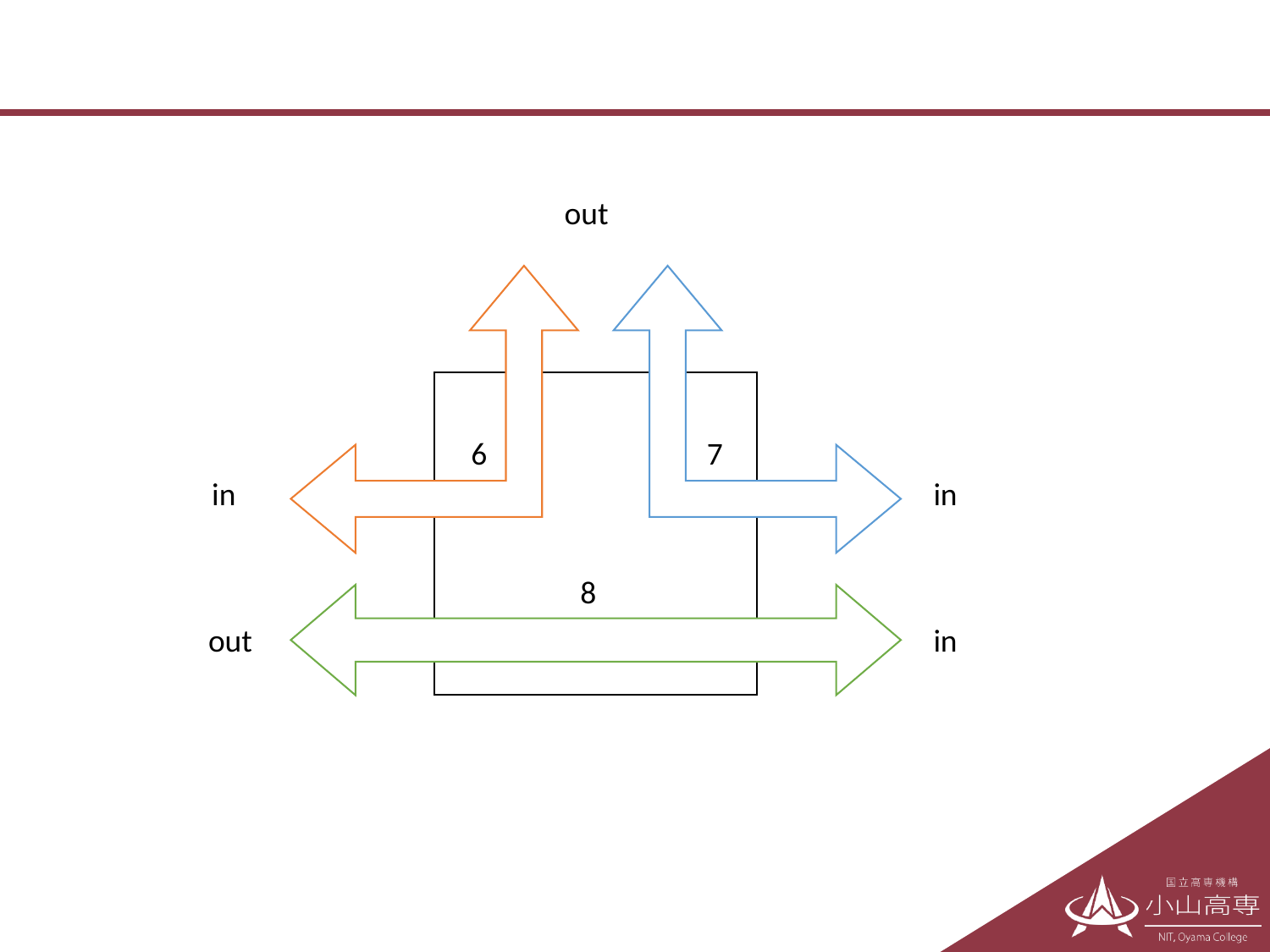

#
out

6
7
in
in
8

out
in